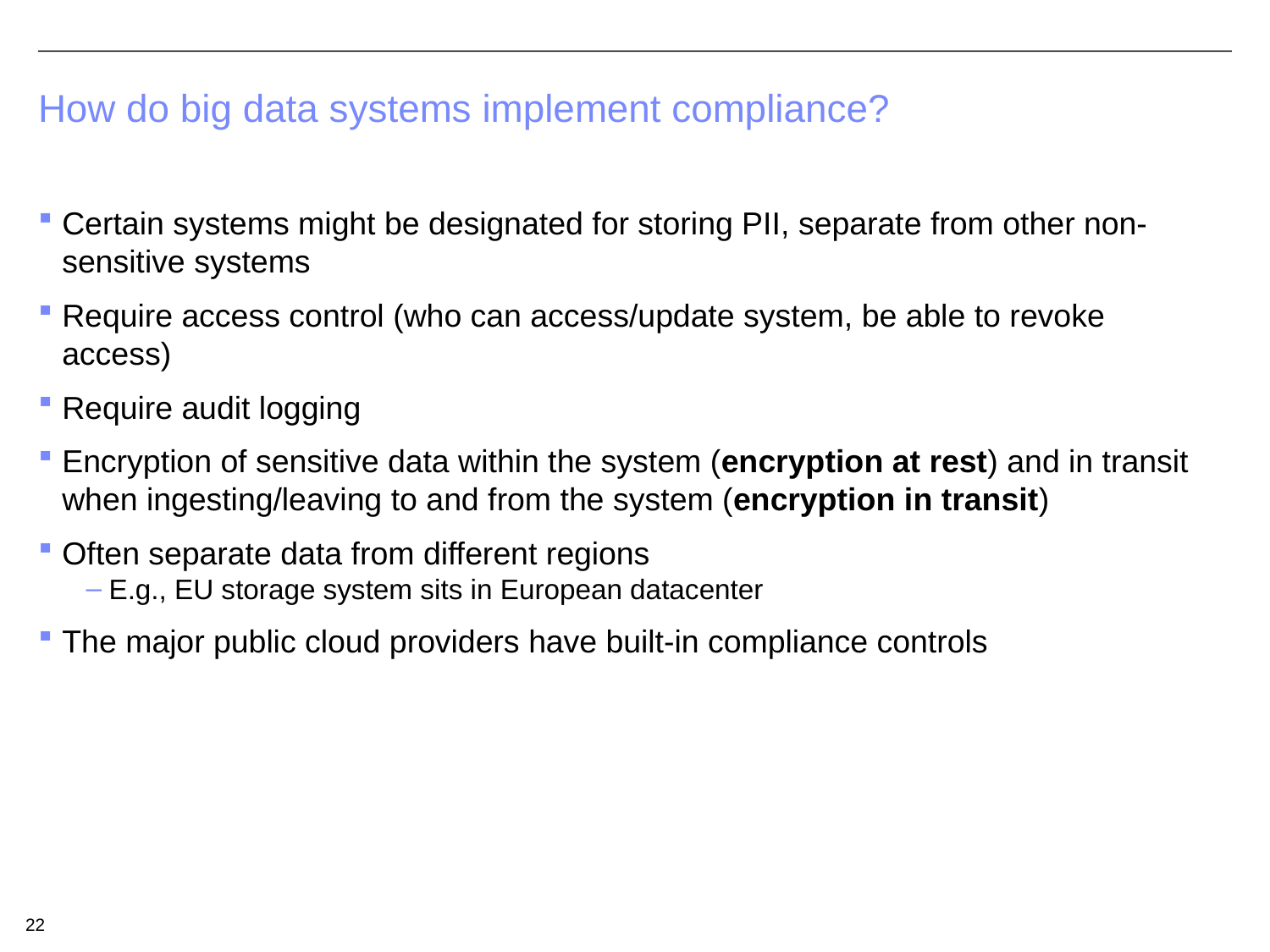

# How do big data systems implement compliance?
Certain systems might be designated for storing PII, separate from other non-sensitive systems
Require access control (who can access/update system, be able to revoke access)
Require audit logging
Encryption of sensitive data within the system (encryption at rest) and in transit when ingesting/leaving to and from the system (encryption in transit)
Often separate data from different regions
E.g., EU storage system sits in European datacenter
The major public cloud providers have built-in compliance controls
22